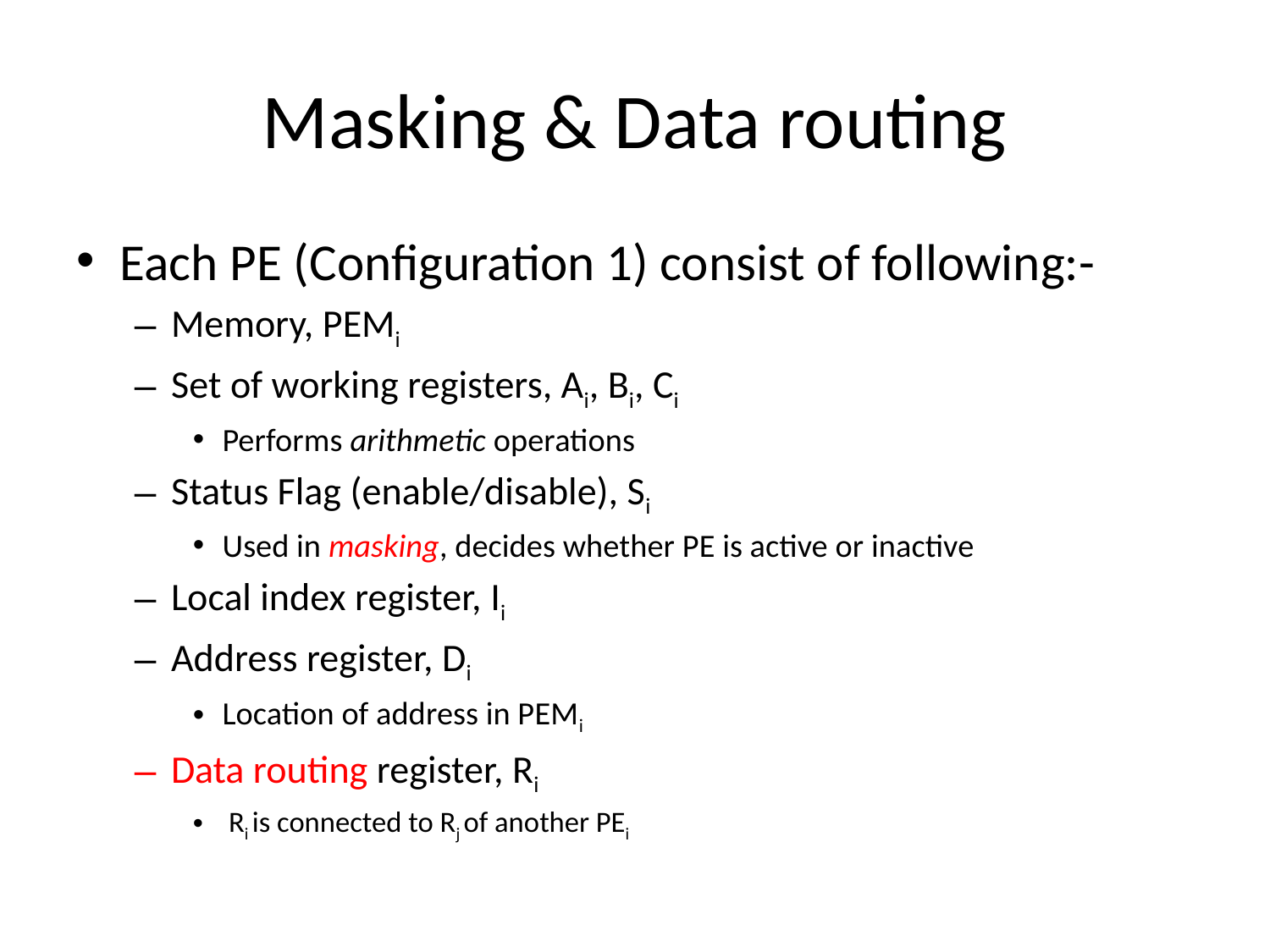

# Masking & Data routing
Each PE (Configuration 1) consist of following:-
Memory, PEMi
Set of working registers, Ai, Bi, Ci
Performs arithmetic operations
Status Flag (enable/disable), Si
Used in masking, decides whether PE is active or inactive
Local index register, Ii
Address register, Di
Location of address in PEMi
Data routing register, Ri
 Ri is connected to Rj of another PEi